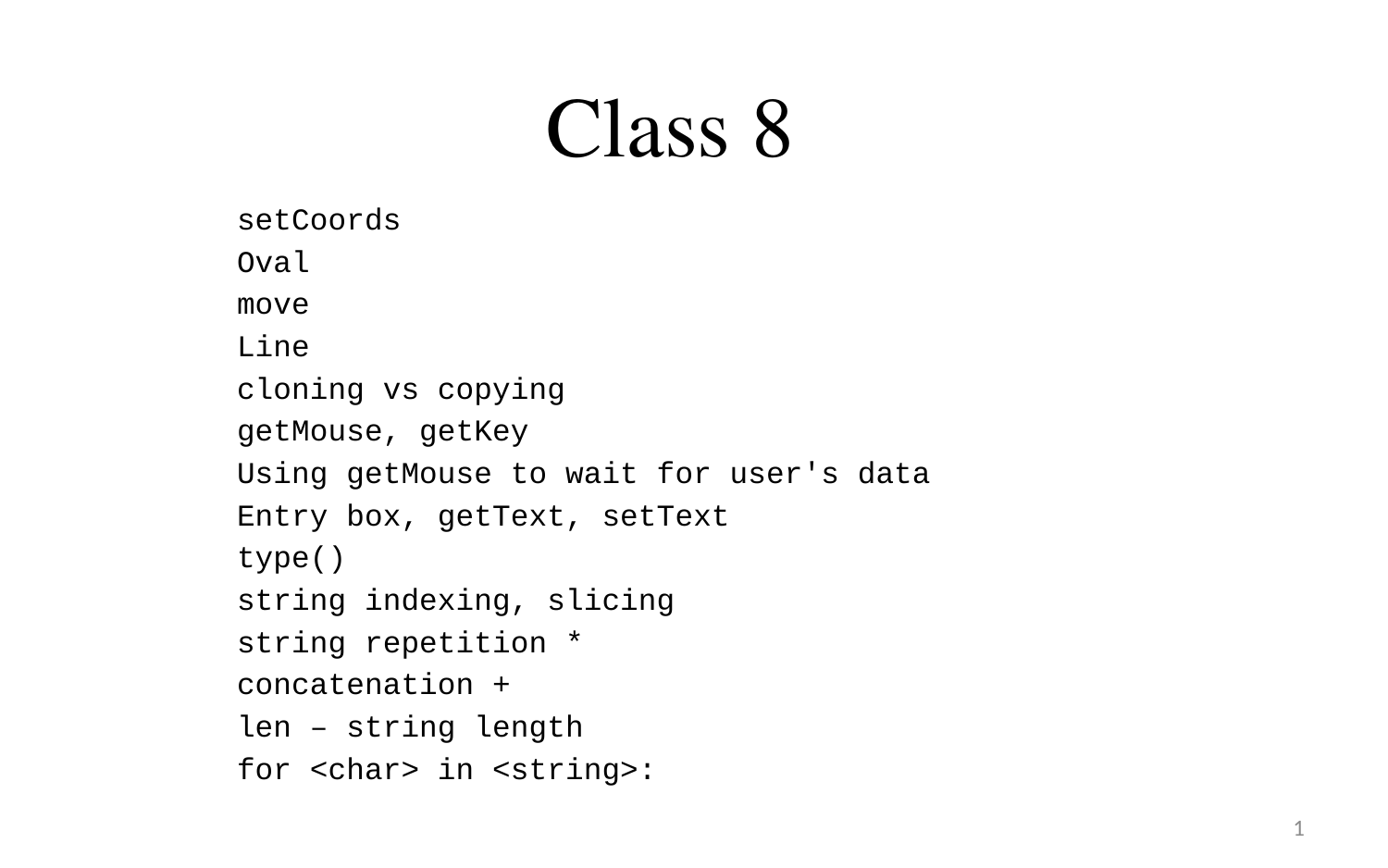

# Class 8
setCoords
Oval
move
Line
cloning vs copying
getMouse, getKey
Using getMouse to wait for user's data
Entry box, getText, setText
type()
string indexing, slicing
string repetition *
concatenation +
len – string length
for <char> in <string>:

1